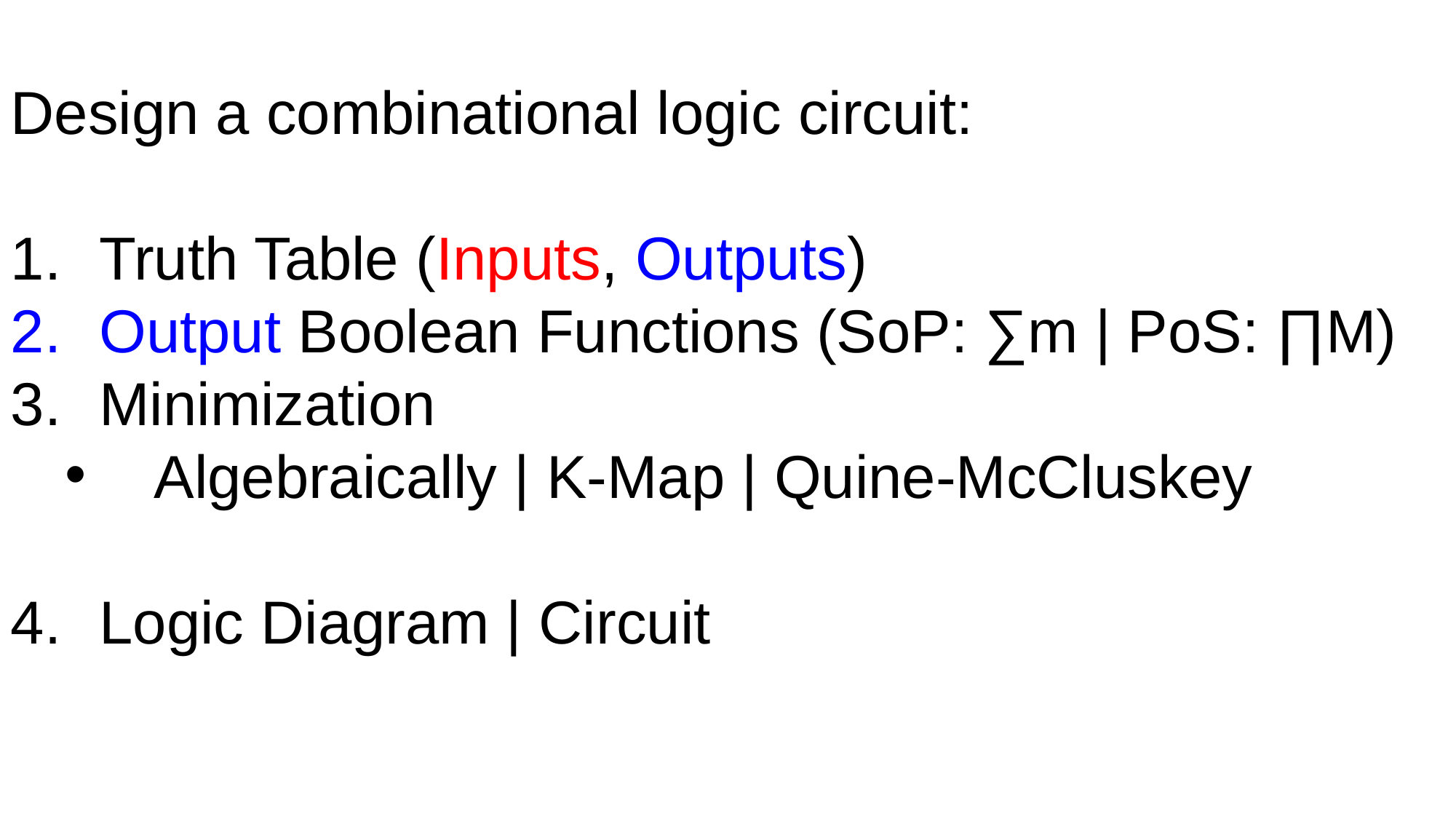

Design a combinational logic circuit:

Truth Table (Inputs, Outputs)
Output Boolean Functions (SoP: ∑m | PoS: ∏M)
Minimization
Algebraically | K-Map | Quine-McCluskey

Logic Diagram | Circuit